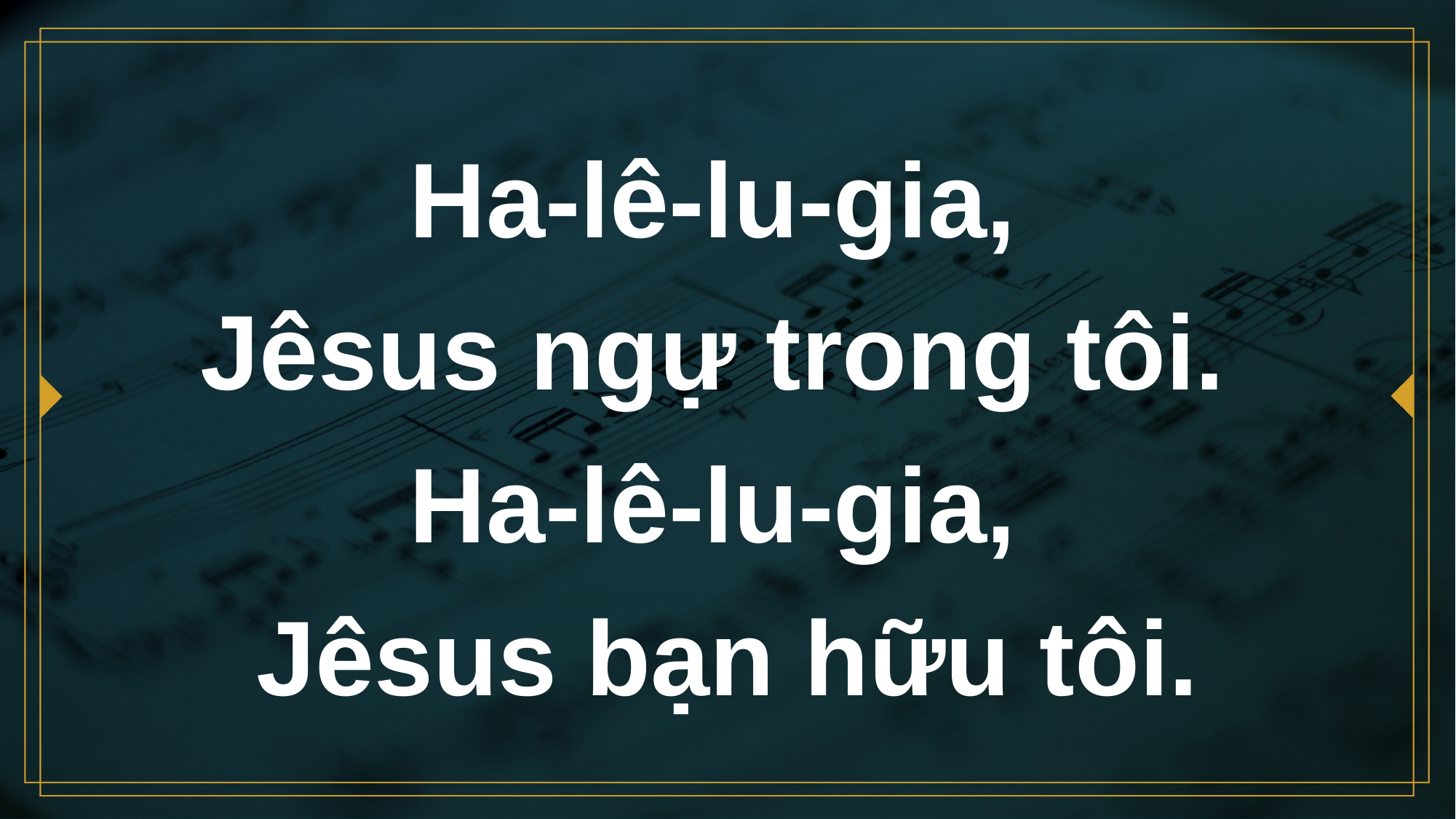

# Ha-lê-lu-gia, Jêsus ngự trong tôi. Ha-lê-lu-gia, Jêsus bạn hữu tôi.